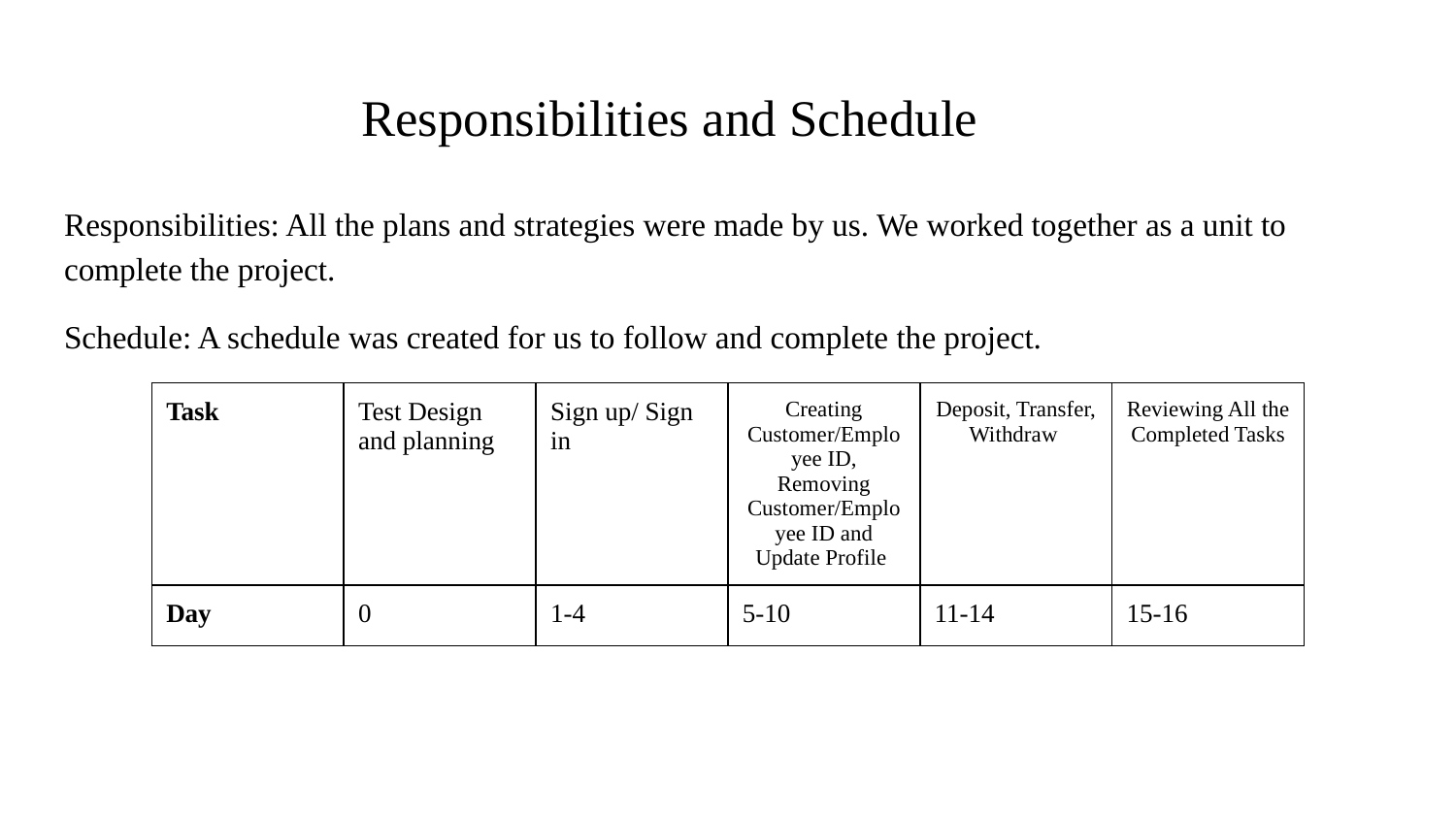

# Responsibilities and Schedule
Responsibilities: All the plans and strategies were made by us. We worked together as a unit to complete the project.
Schedule: A schedule was created for us to follow and complete the project.

| Task | Test Design and planning | Sign up/ Sign in | Creating Customer/Employee ID, Removing Customer/Employee ID and Update Profile | Deposit, Transfer, Withdraw | Reviewing All the Completed Tasks |
| --- | --- | --- | --- | --- | --- |
| Day | 0 | 1-4 | 5-10 | 11-14 | 15-16 |